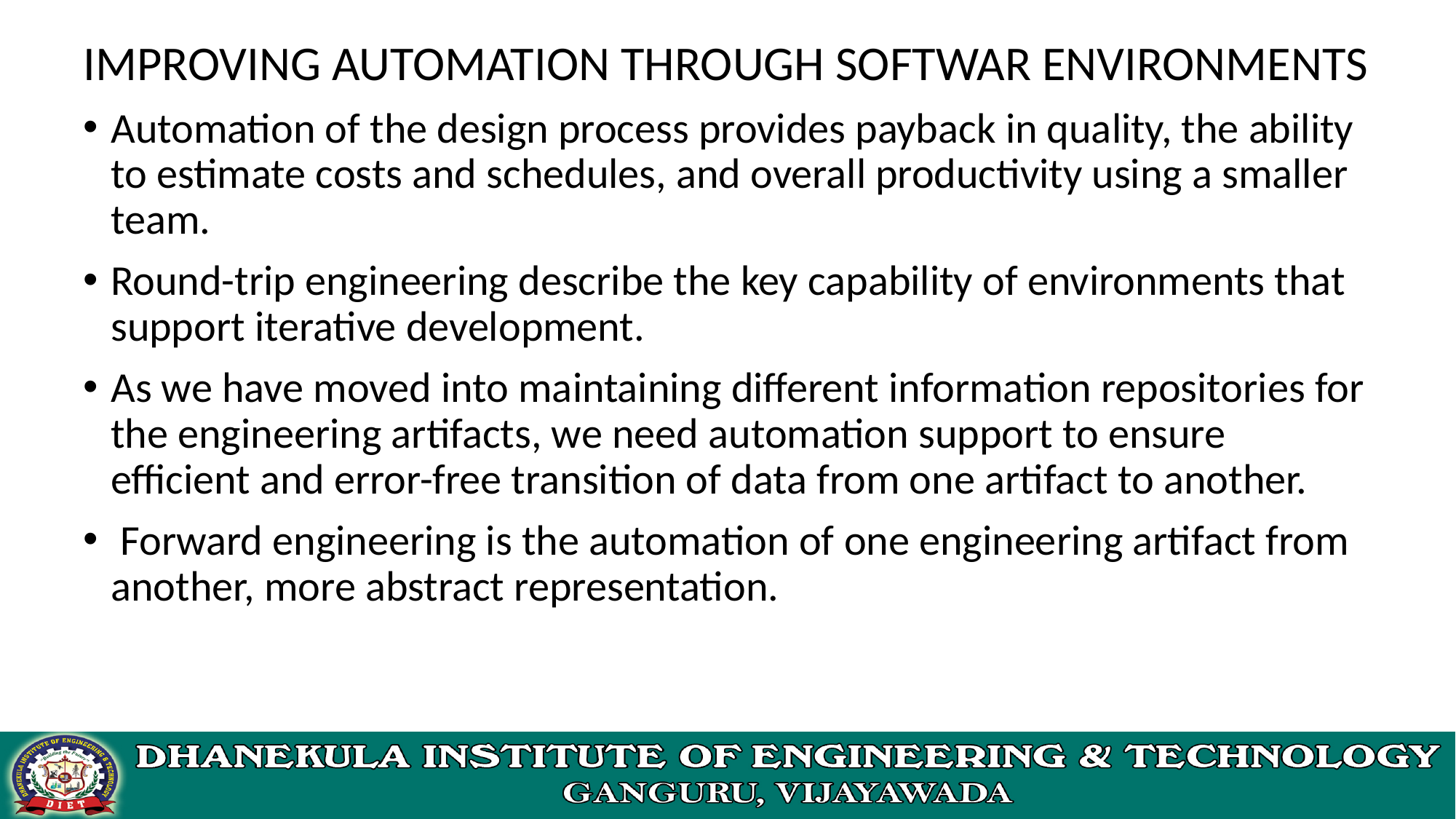

# IMPROVING AUTOMATION THROUGH SOFTWAR ENVIRONMENTS
Automation of the design process provides payback in quality, the ability to estimate costs and schedules, and overall productivity using a smaller team.
Round-trip engineering describe the key capability of environments that support iterative development.
As we have moved into maintaining different information repositories for the engineering artifacts, we need automation support to ensure efficient and error-free transition of data from one artifact to another.
 Forward engineering is the automation of one engineering artifact from another, more abstract representation.